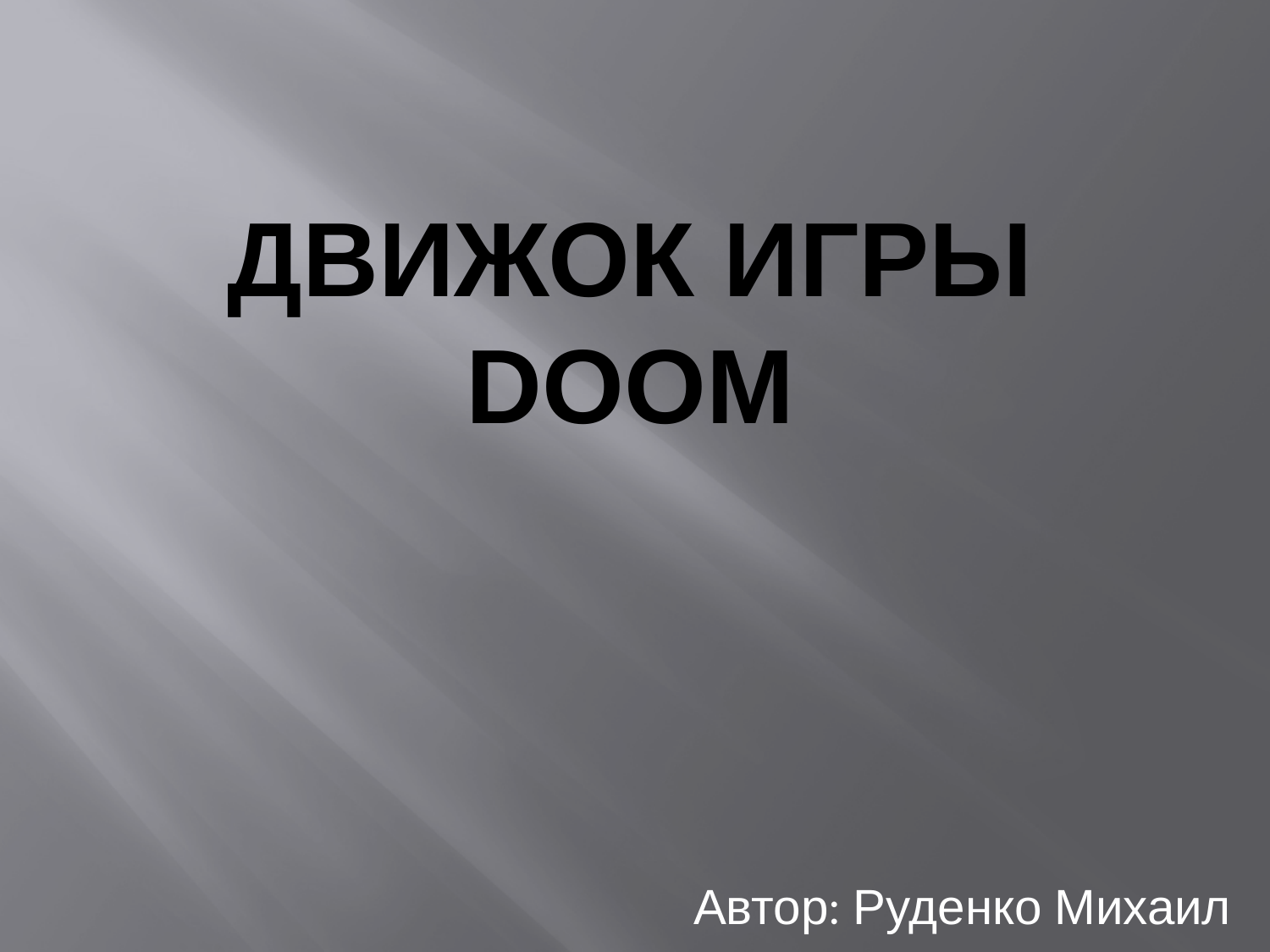

# Движок игры doom
Автор: Руденко Михаил